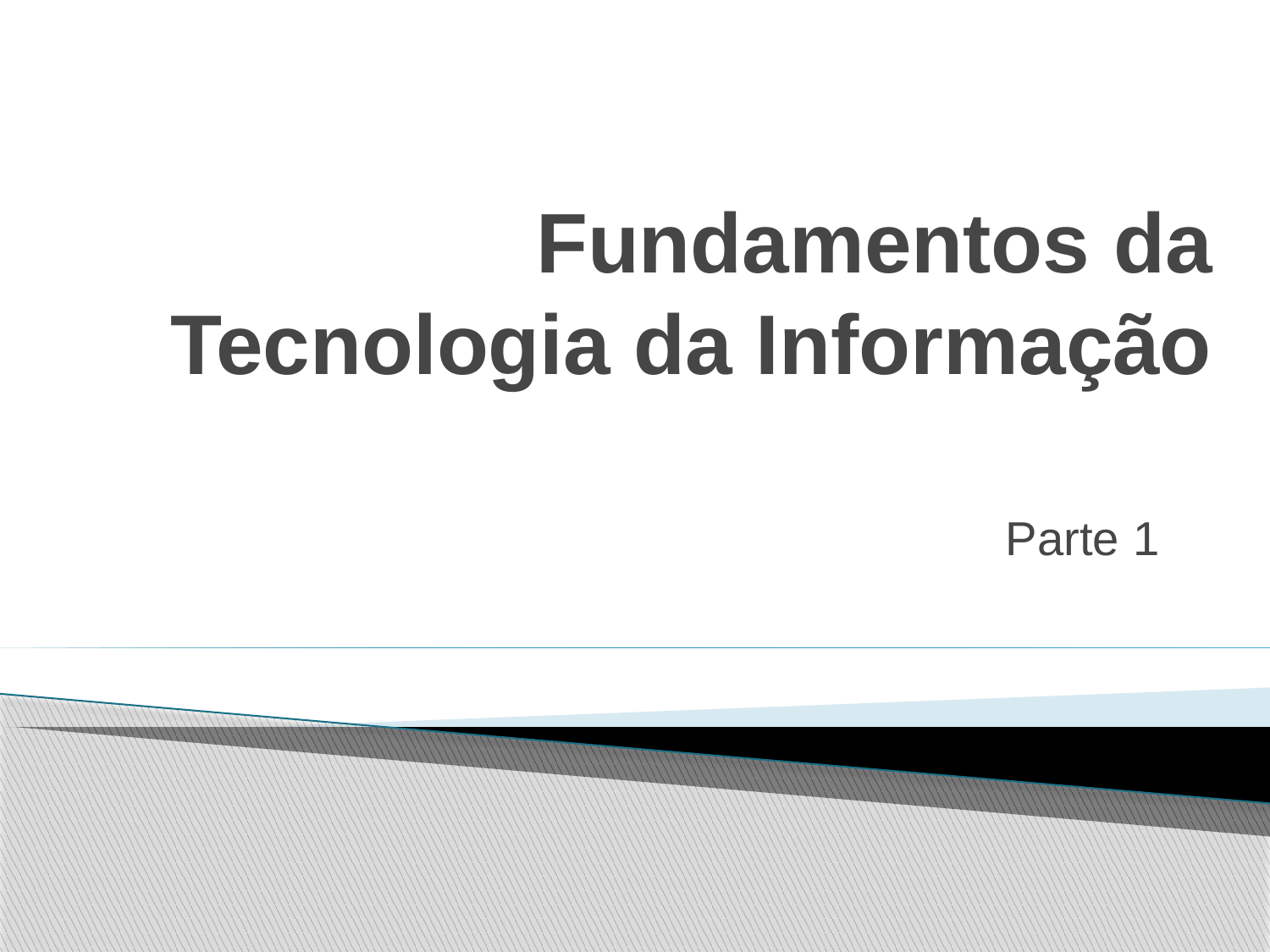

# Fundamentos da Tecnologia da Informação
Parte 1